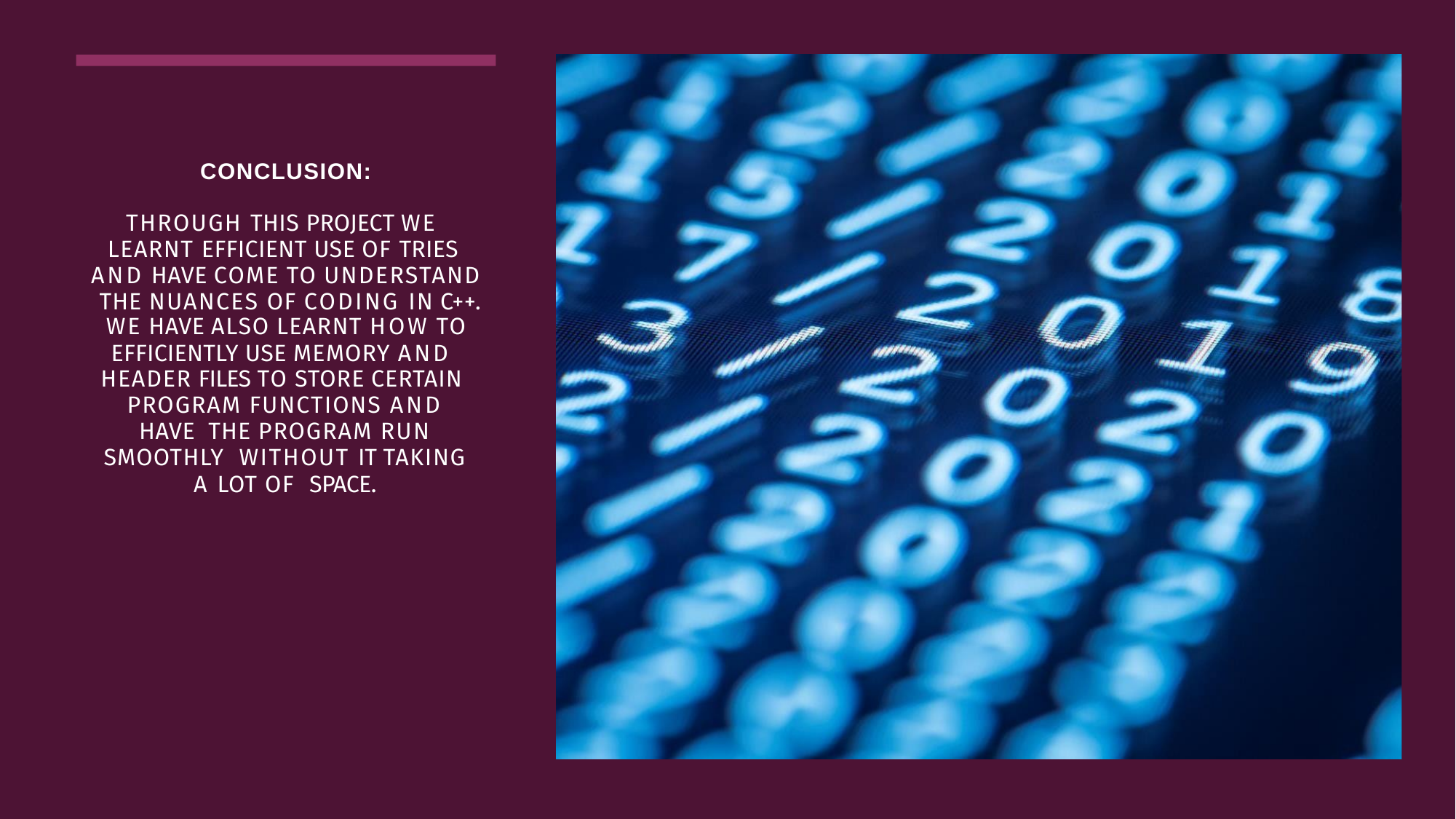

CONCLUSION:

THROUGH THIS PROJECT WE  LEARNT EFFICIENT USE OF TRIES  AND HAVE COME TO UNDERSTAND  THE NUANCES OF CODING IN C++.
WE HAVE ALSO LEARNT HOW TO
EFFICIENTLY USE MEMORY AND  HEADER FILES TO STORE CERTAIN  PROGRAM FUNCTIONS AND HAVE  THE PROGRAM RUN SMOOTHLY  WITHOUT IT TAKING A LOT OF  SPACE.